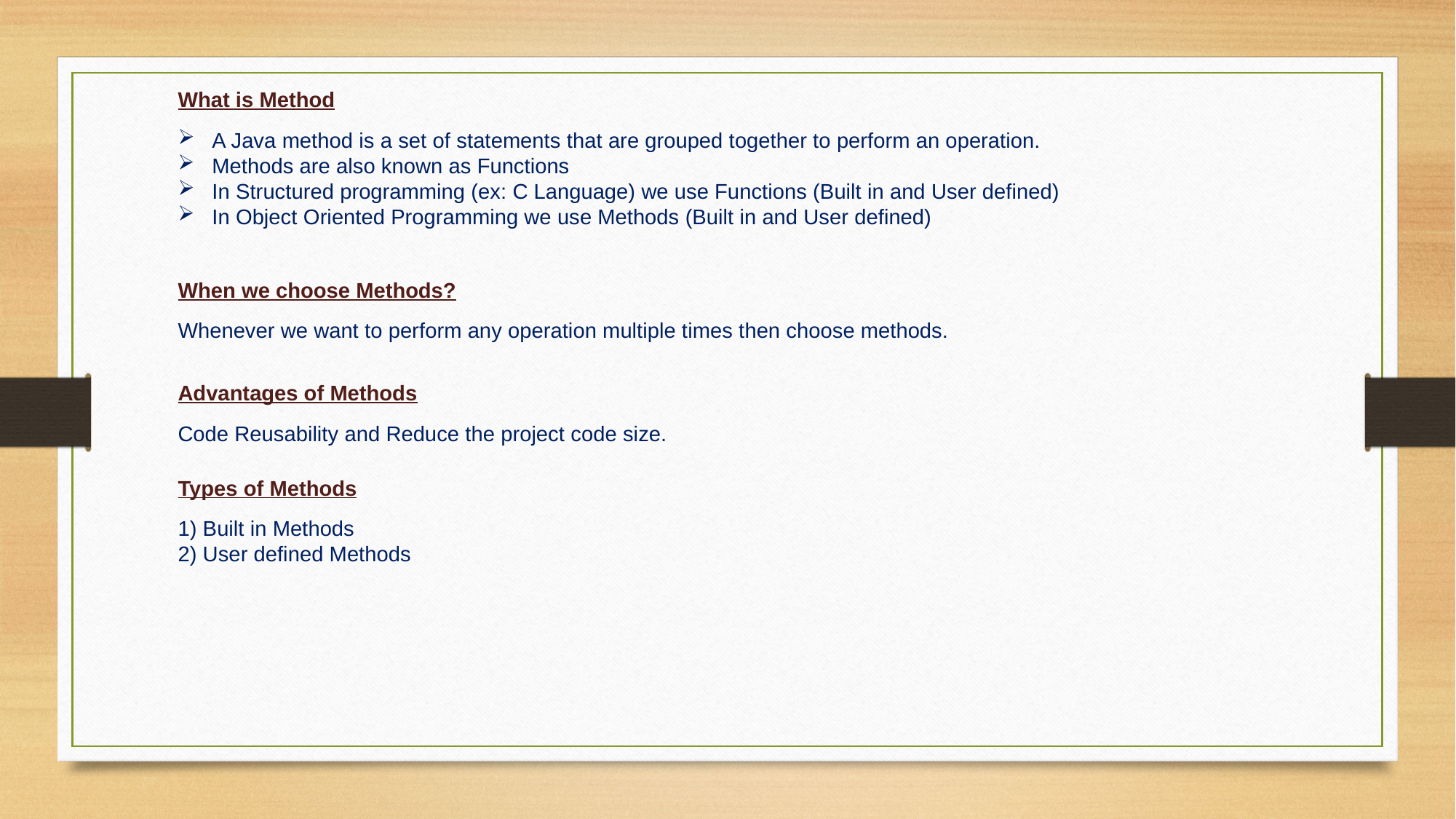

What is Method
A Java method is a set of statements that are grouped together to perform an operation.
Methods are also known as Functions
In Structured programming (ex: C Language) we use Functions (Built in and User defined)
In Object Oriented Programming we use Methods (Built in and User defined)

When we choose Methods?
Whenever we want to perform any operation multiple times then choose methods.

Advantages of Methods
Code Reusability and Reduce the project code size.

Types of Methods
1) Built in Methods
2) User defined Methods